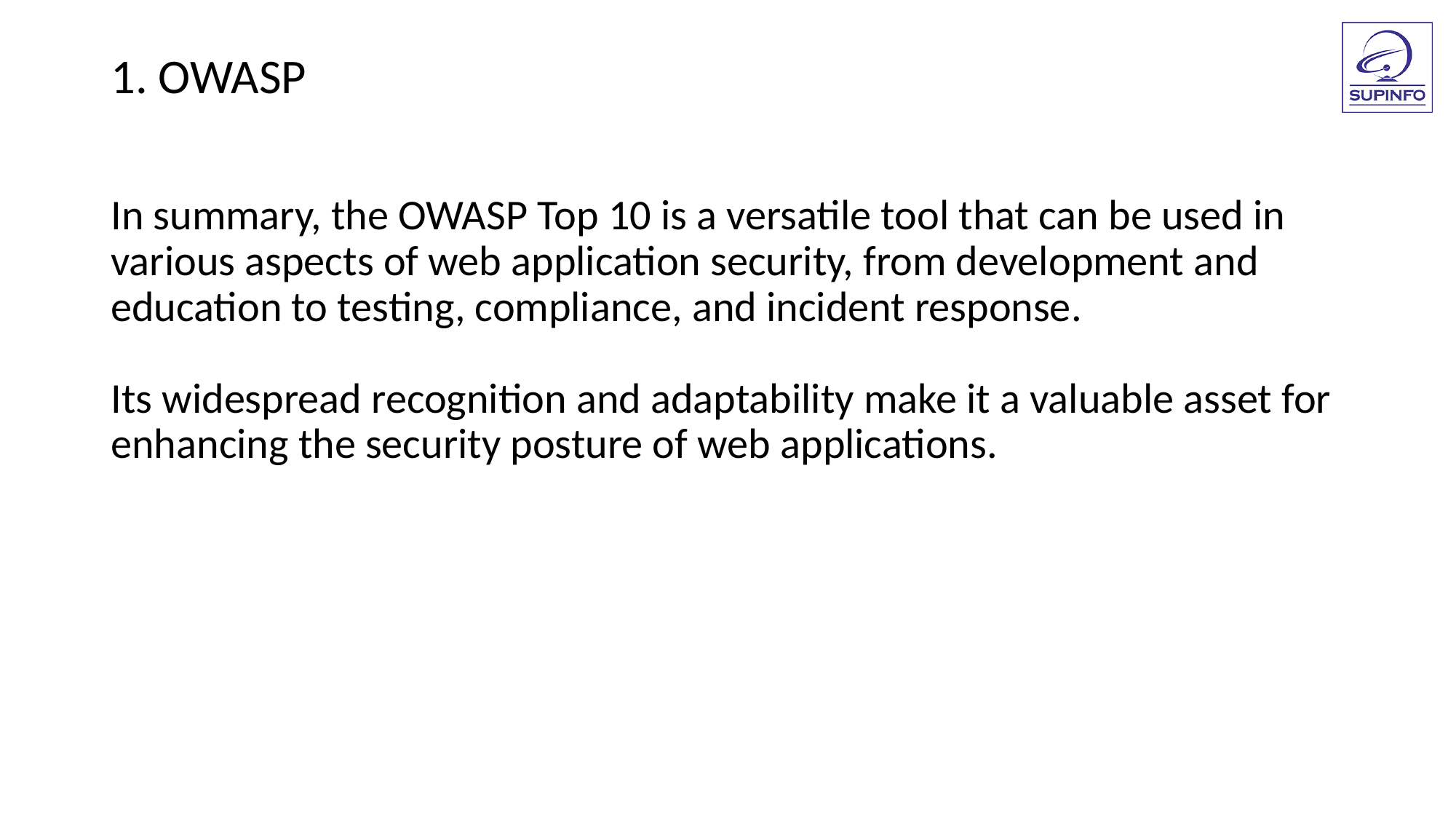

1. OWASP

In summary, the OWASP Top 10 is a versatile tool that can be used in various aspects of web application security, from development and education to testing, compliance, and incident response.

Its widespread recognition and adaptability make it a valuable asset for enhancing the security posture of web applications.